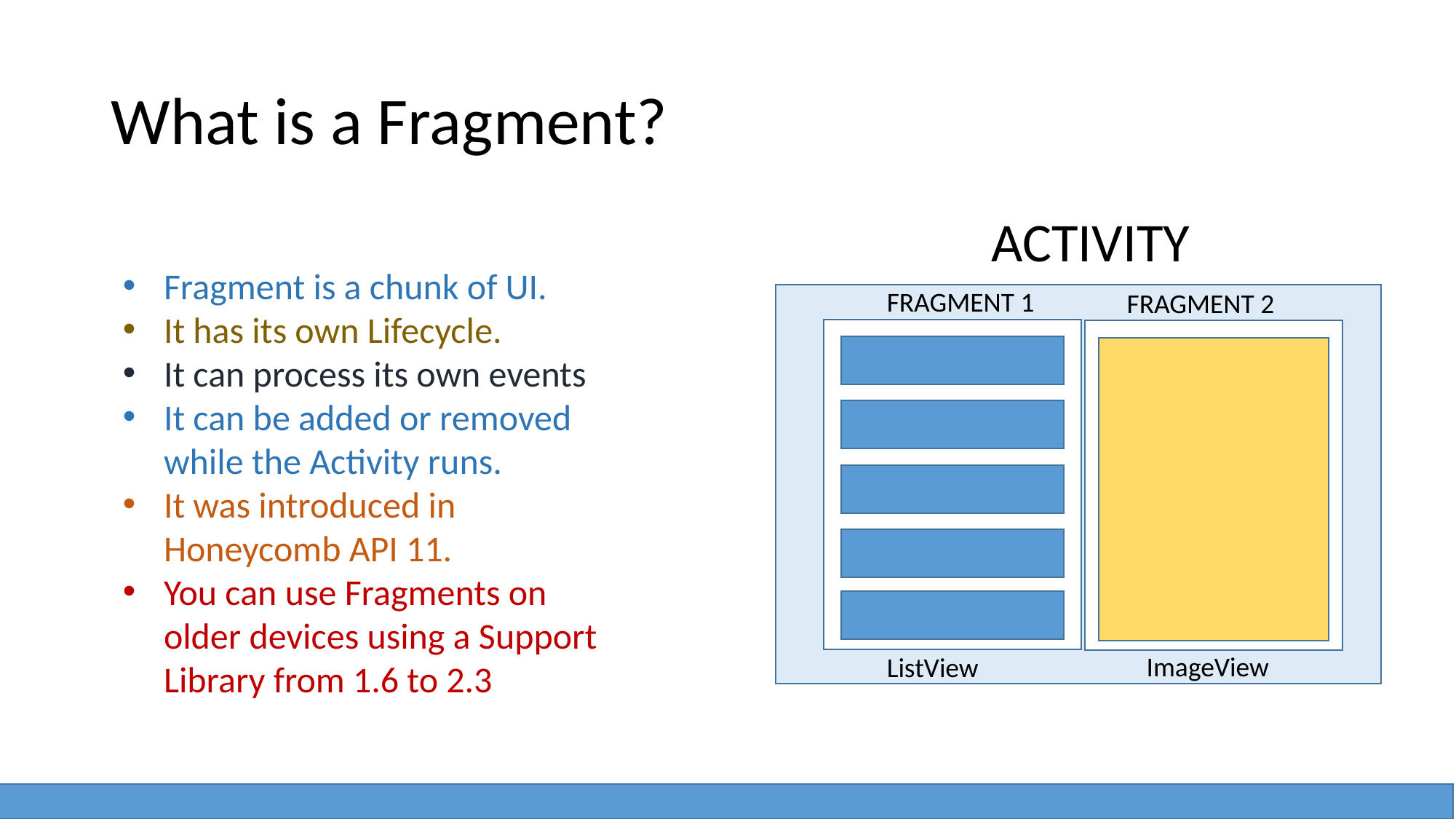

# What is a Fragment?
ACTIVITY
Fragment is a chunk of UI.
It has its own Lifecycle.
It can process its own events
It can be added or removed while the Activity runs.
It was introduced in Honeycomb API 11.
You can use Fragments on older devices using a Support Library from 1.6 to 2.3
FRAGMENT 1
FRAGMENT 2

ImageView
ListView